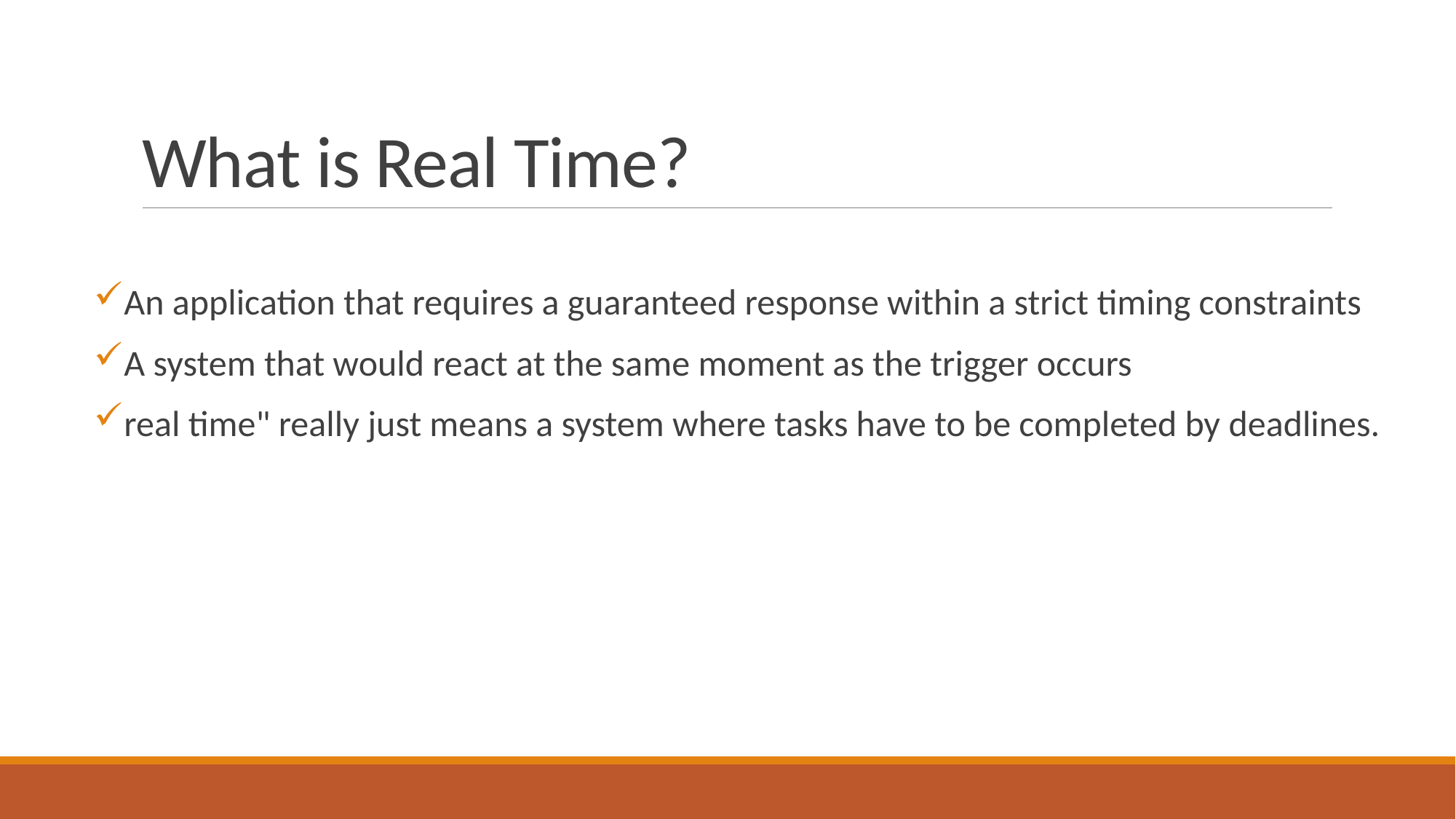

# What is Real Time?
An application that requires a guaranteed response within a strict timing constraints
A system that would react at the same moment as the trigger occurs
real time" really just means a system where tasks have to be completed by deadlines.